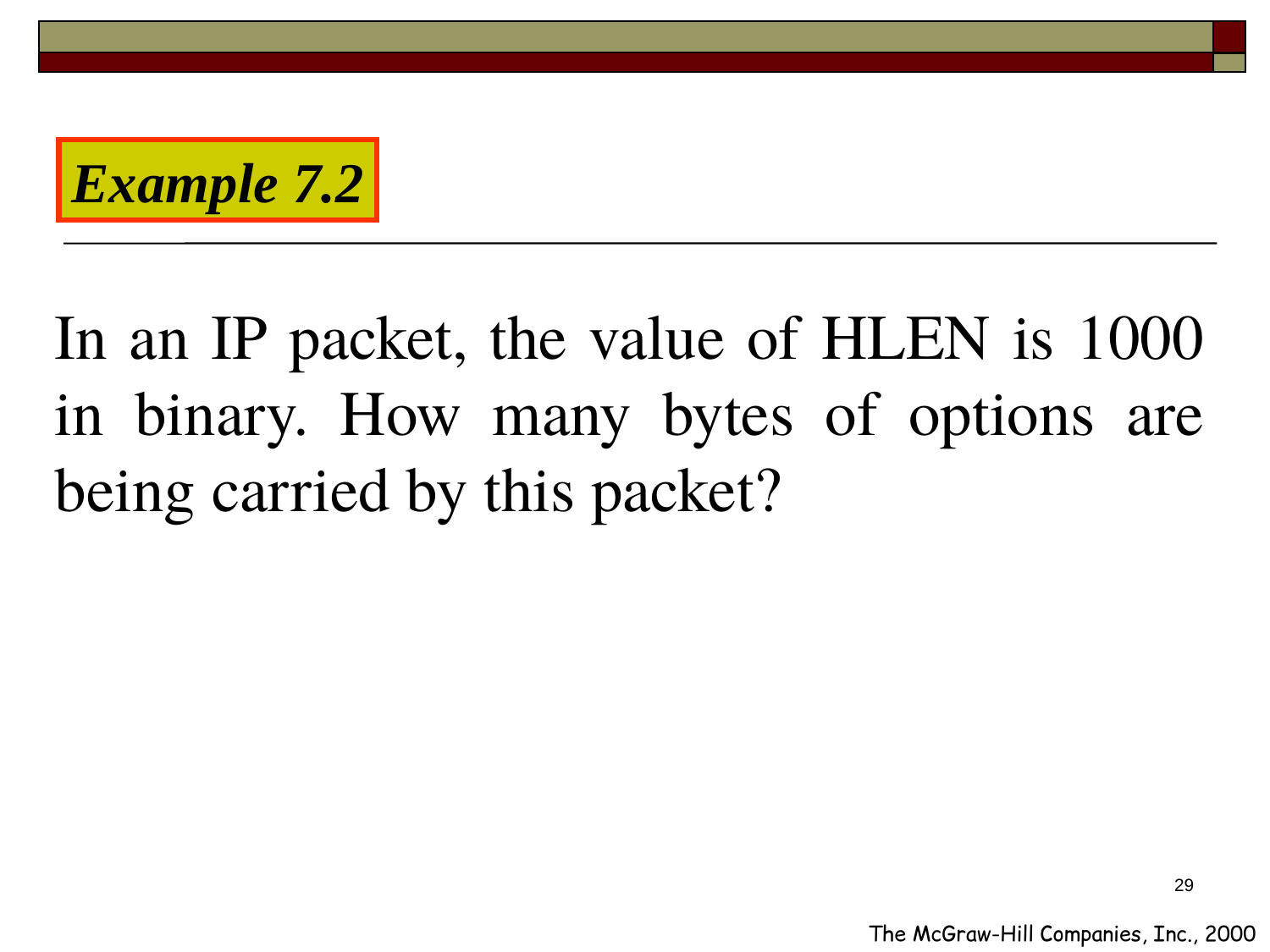

Example 7.2
In an IP packet, the value of HLEN is 1000 in binary. How many bytes of options are being carried by this packet?
29
The McGraw-Hill Companies, Inc., 2000